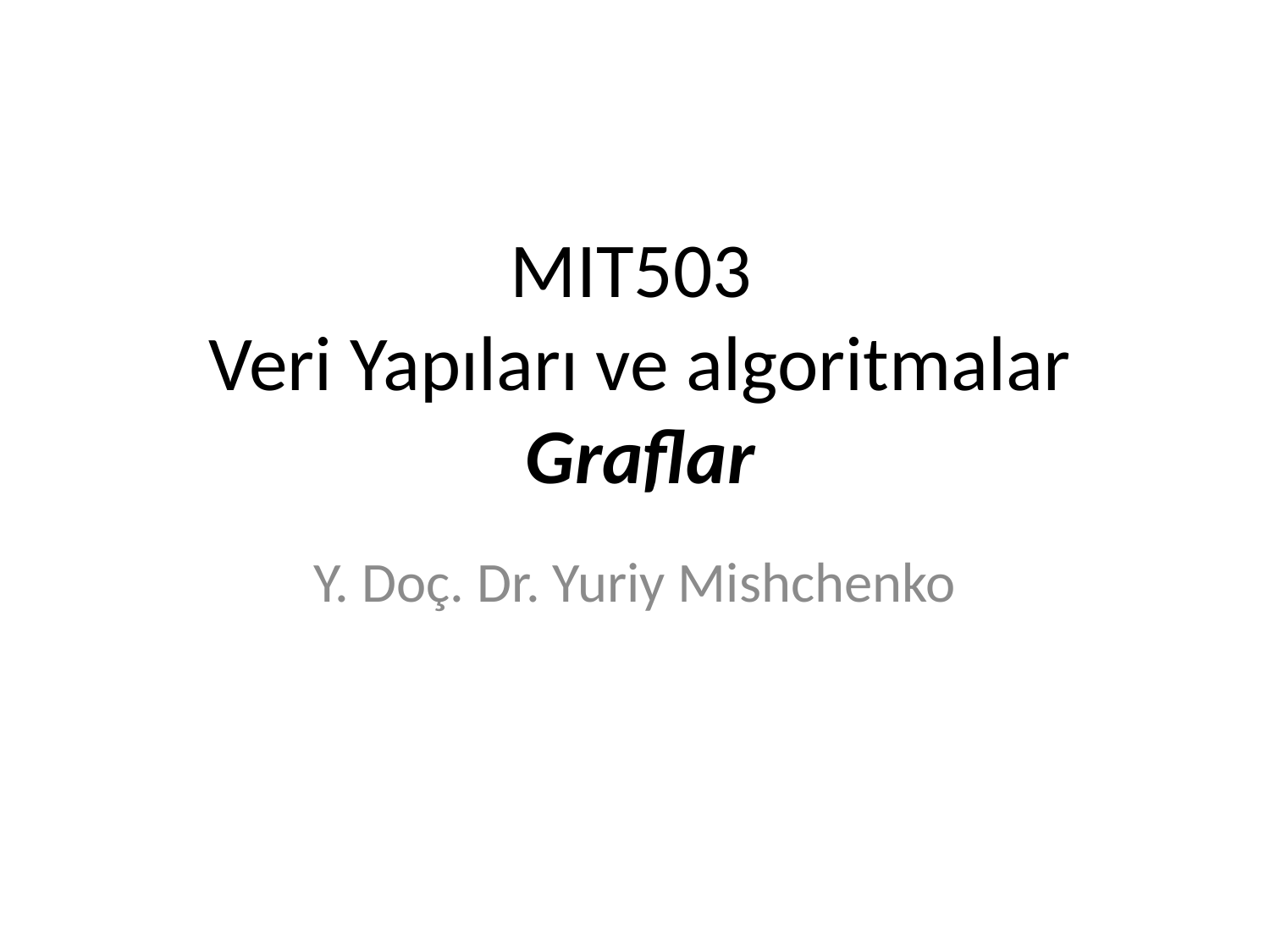

# MIT503 Veri Yapıları ve algoritmalar Graflar
Y. Doç. Dr. Yuriy Mishchenko